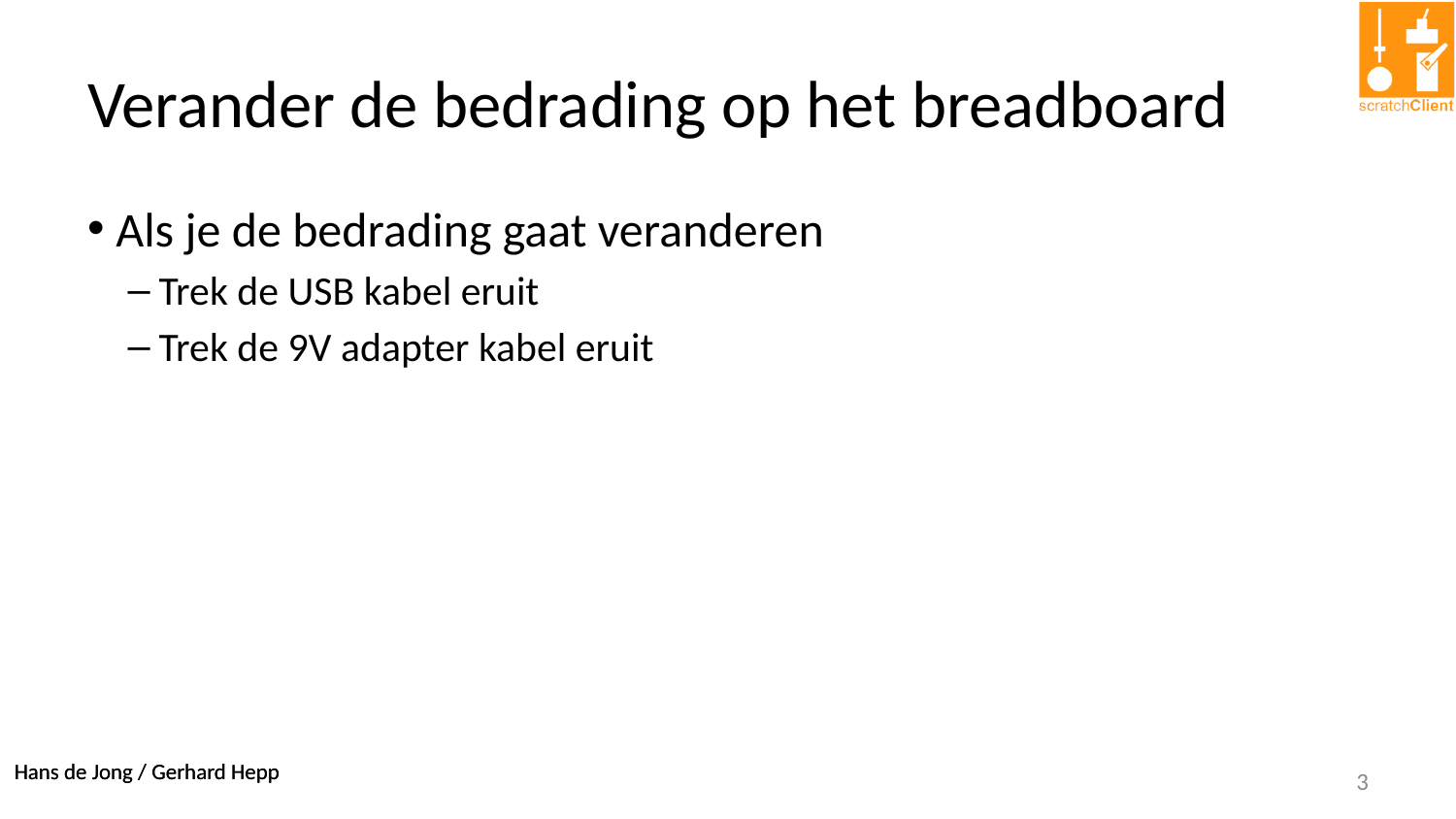

# Verander de bedrading op het breadboard
Als je de bedrading gaat veranderen
Trek de USB kabel eruit
Trek de 9V adapter kabel eruit
3